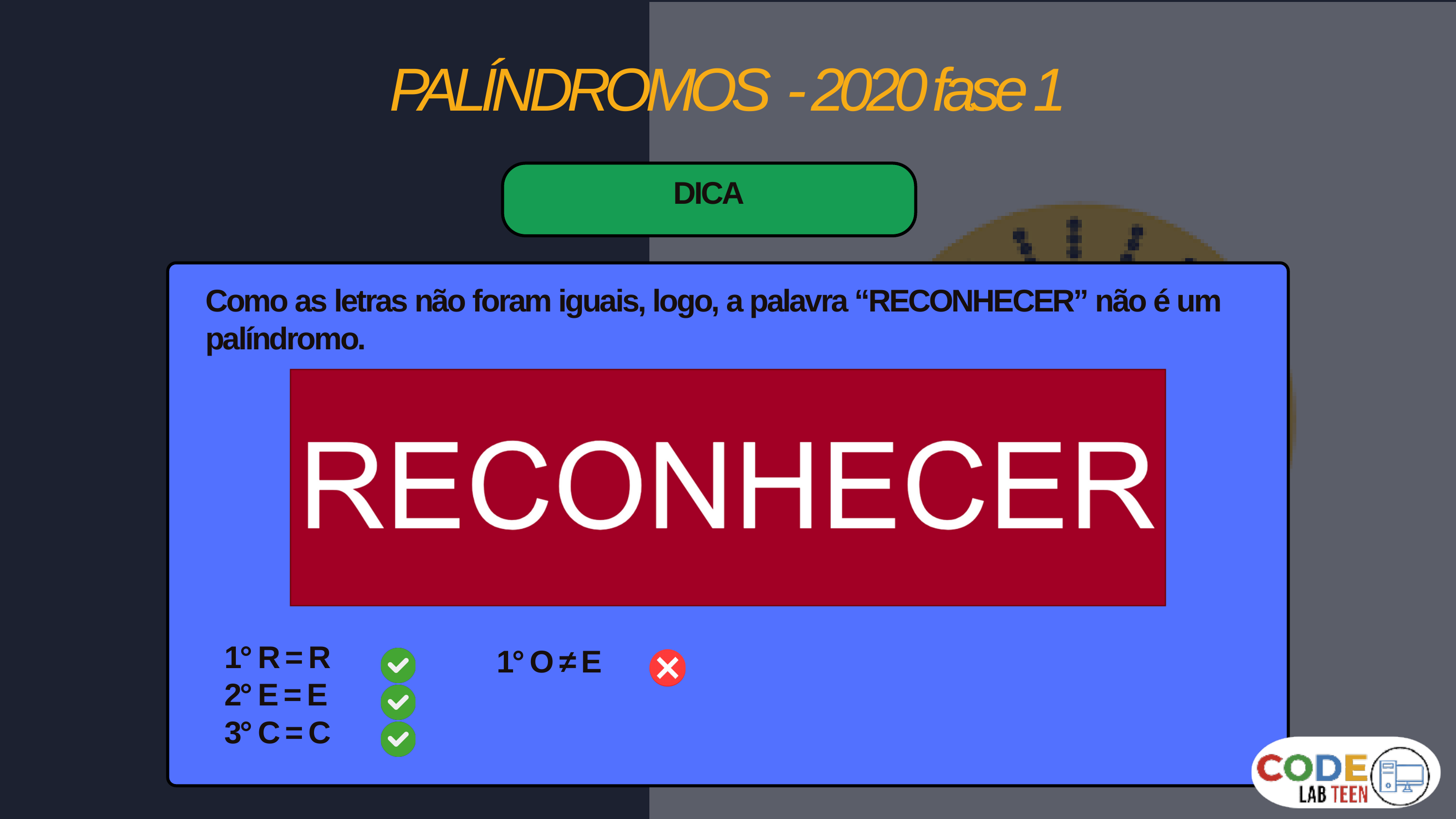

PALÍNDROMOS  - 2020 fase 1

DICA

Como as letras não foram iguais, logo, a palavra “RECONHECER” não é um palíndromo.

1° R = R
2° E = E
3° C = C

1° O ≠ E